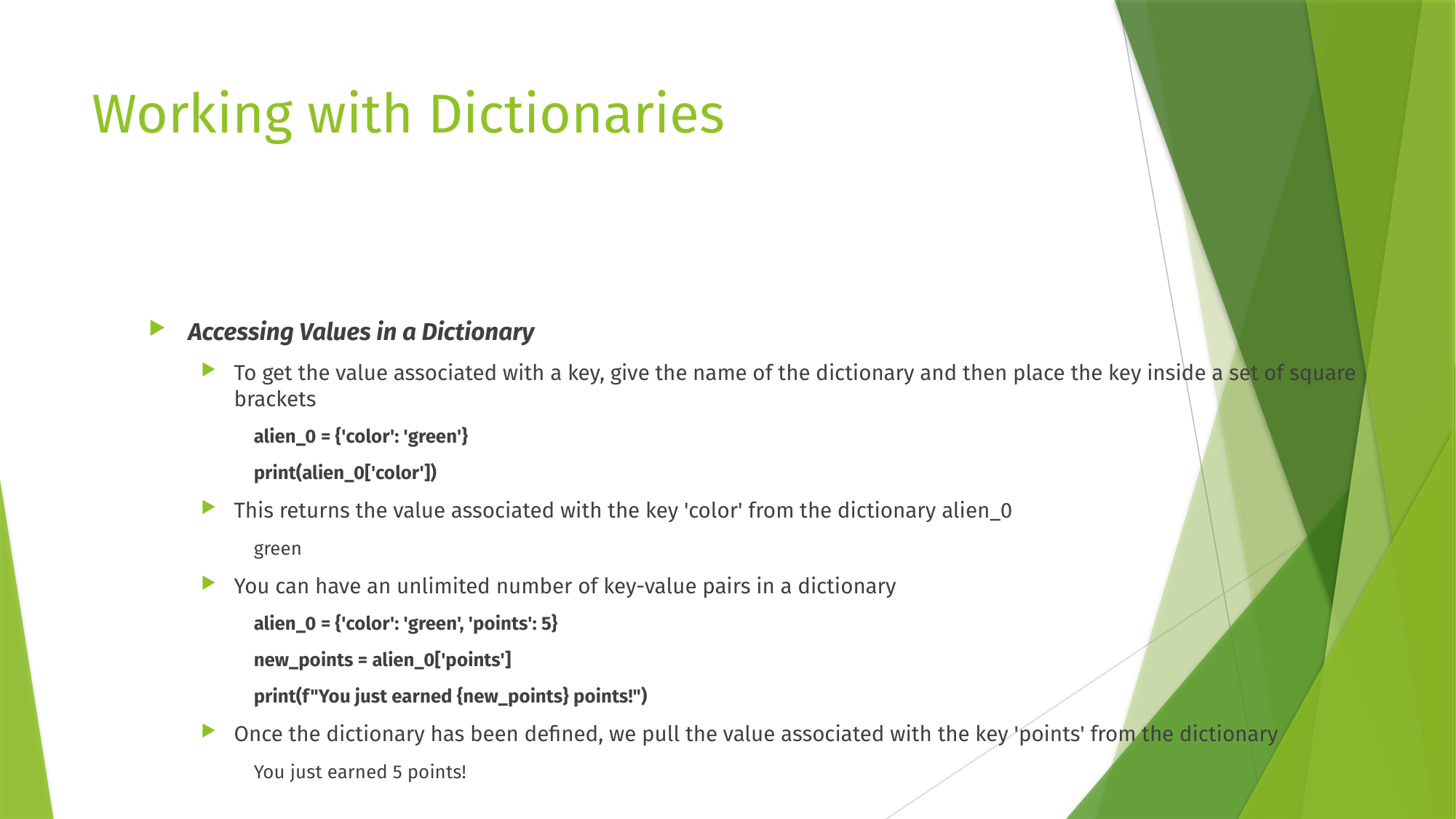

# Working with Dictionaries
Accessing Values in a Dictionary
To get the value associated with a key, give the name of the dictionary and then place the key inside a set of square brackets
alien_0 = {'color': 'green'}
print(alien_0['color'])
This returns the value associated with the key 'color' from the dictionary alien_0
green
You can have an unlimited number of key-value pairs in a dictionary
alien_0 = {'color': 'green', 'points': 5}
new_points = alien_0['points']
print(f"You just earned {new_points} points!")
Once the dictionary has been defined, we pull the value associated with the key 'points' from the dictionary
You just earned 5 points!